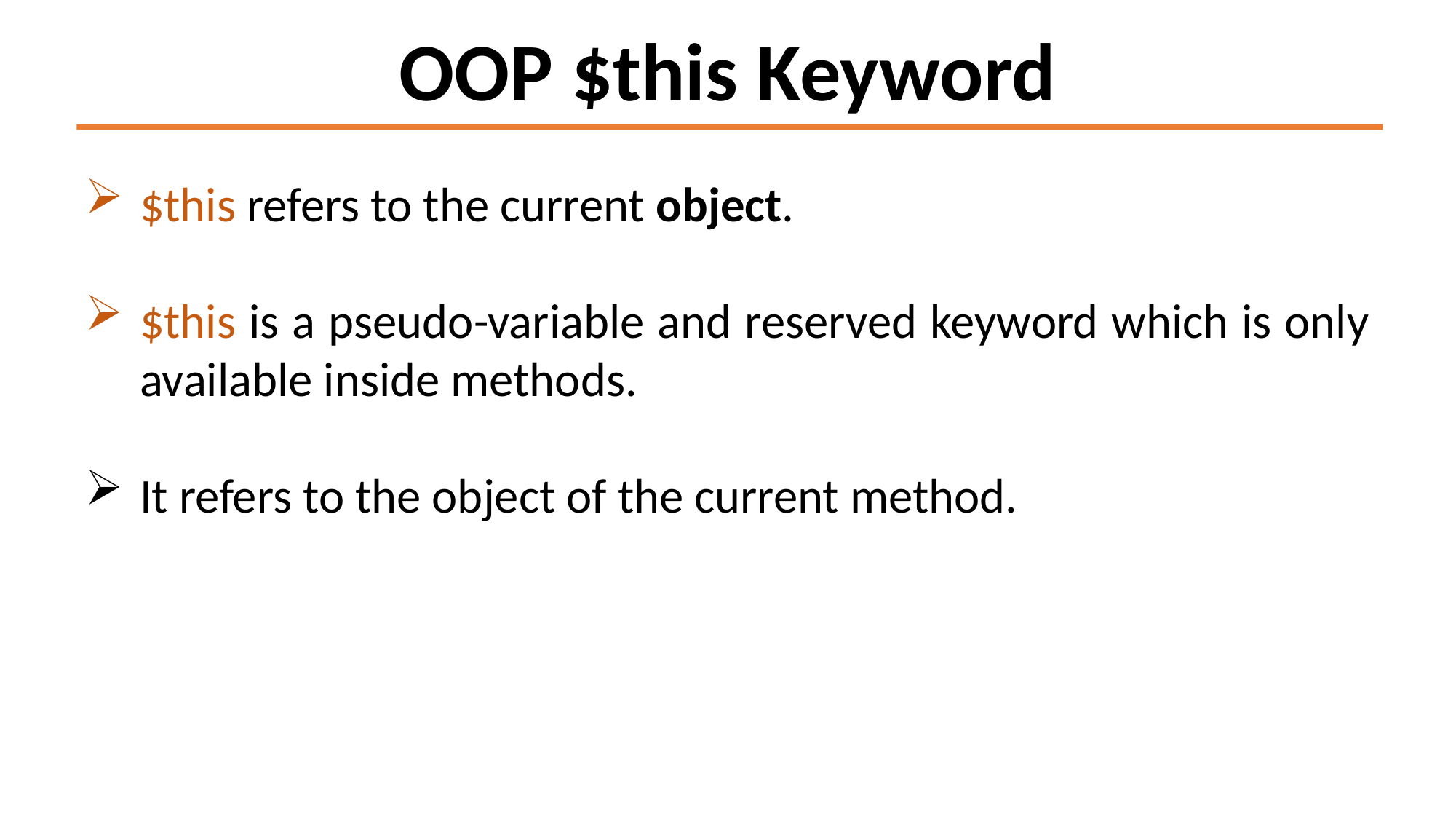

OOP $this Keyword

$this refers to the current object.

$this is a pseudo-variable and reserved keyword which is only available inside methods.

It refers to the object of the current method.